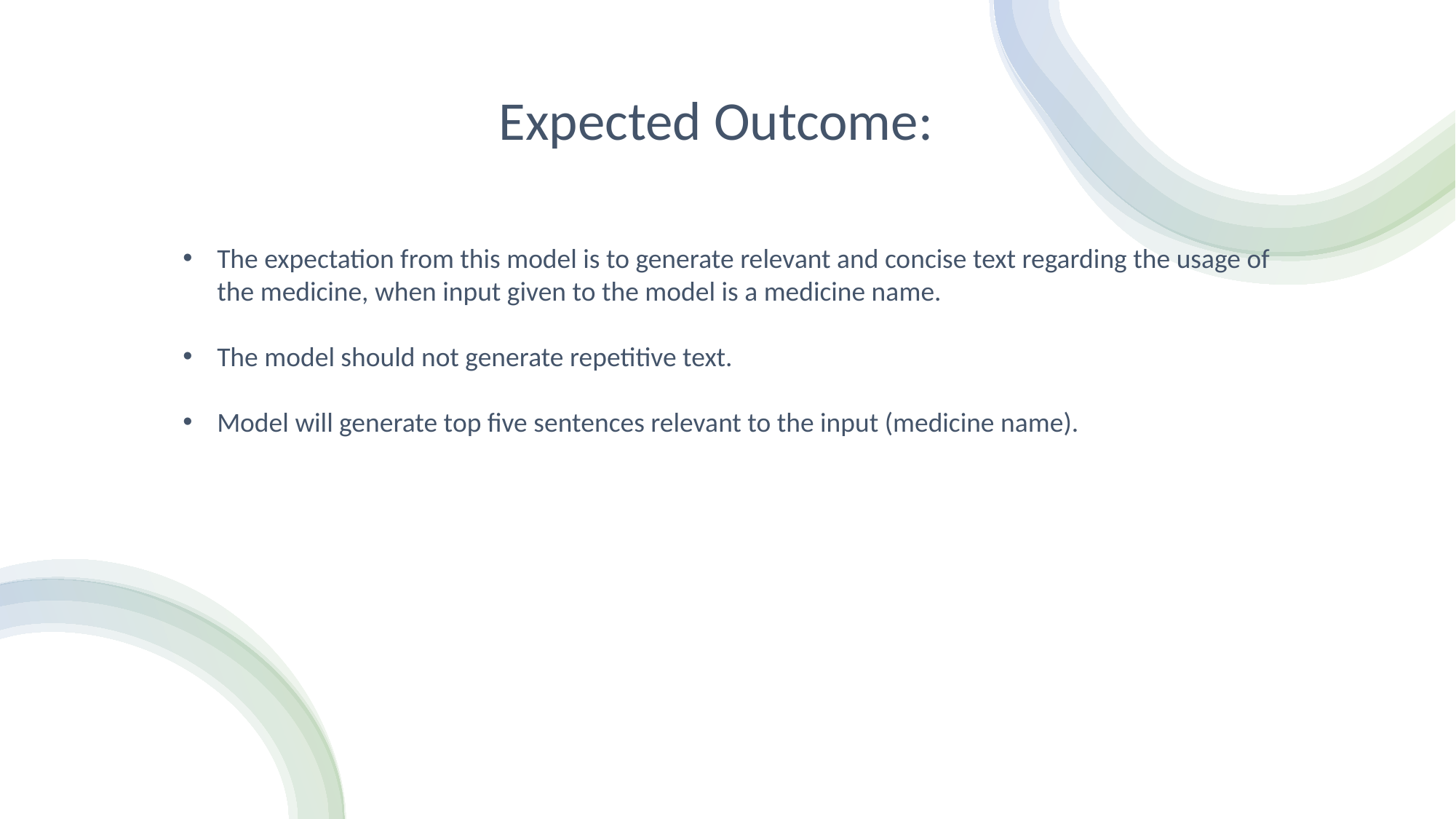

Expected Outcome:
The expectation from this model is to generate relevant and concise text regarding the usage of the medicine, when input given to the model is a medicine name.

The model should not generate repetitive text.

Model will generate top five sentences relevant to the input (medicine name).